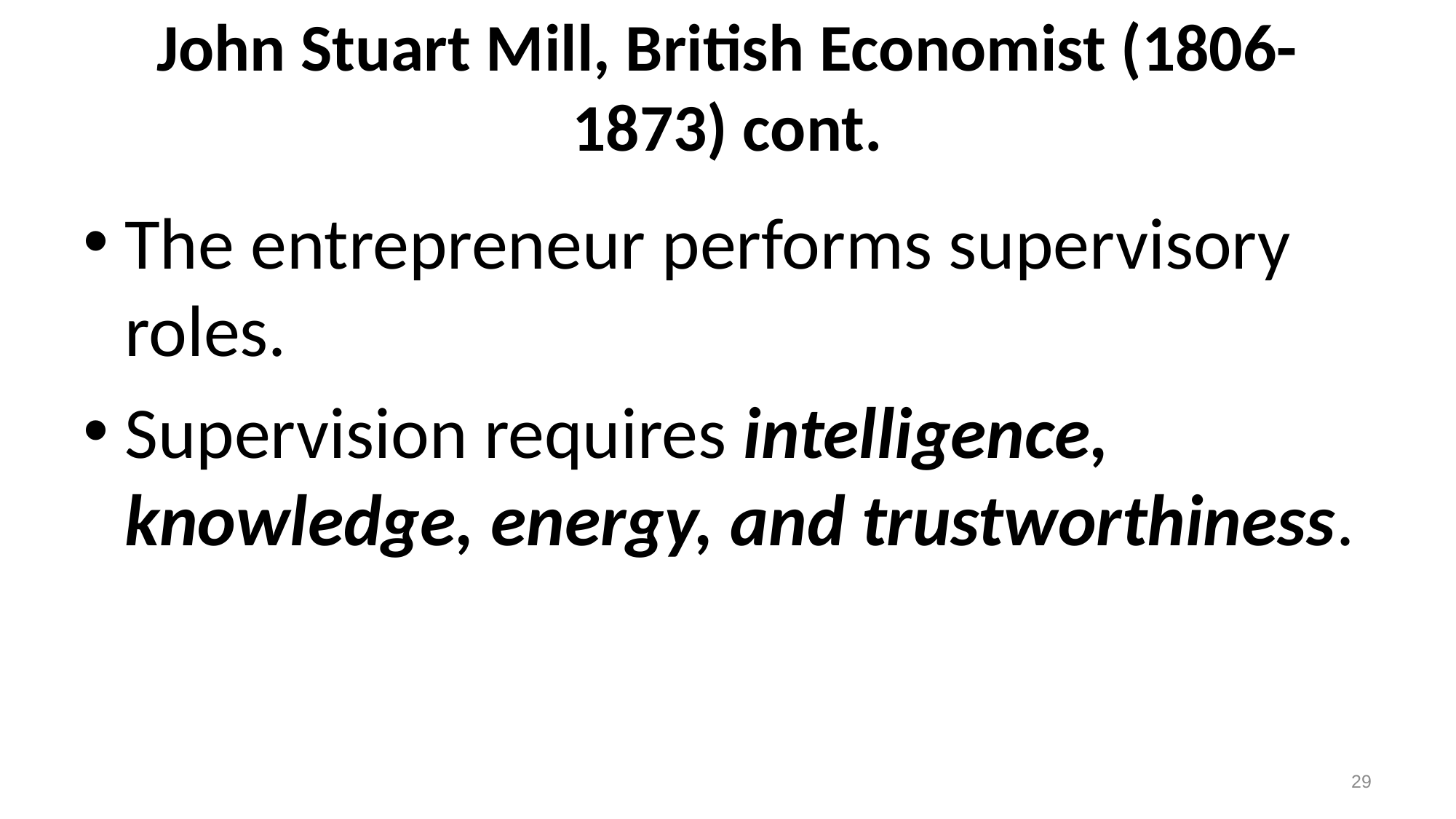

# John Stuart Mill, British Economist (1806-1873) cont.
The entrepreneur performs supervisory roles.
Supervision requires intelligence, knowledge, energy, and trustworthiness.
29